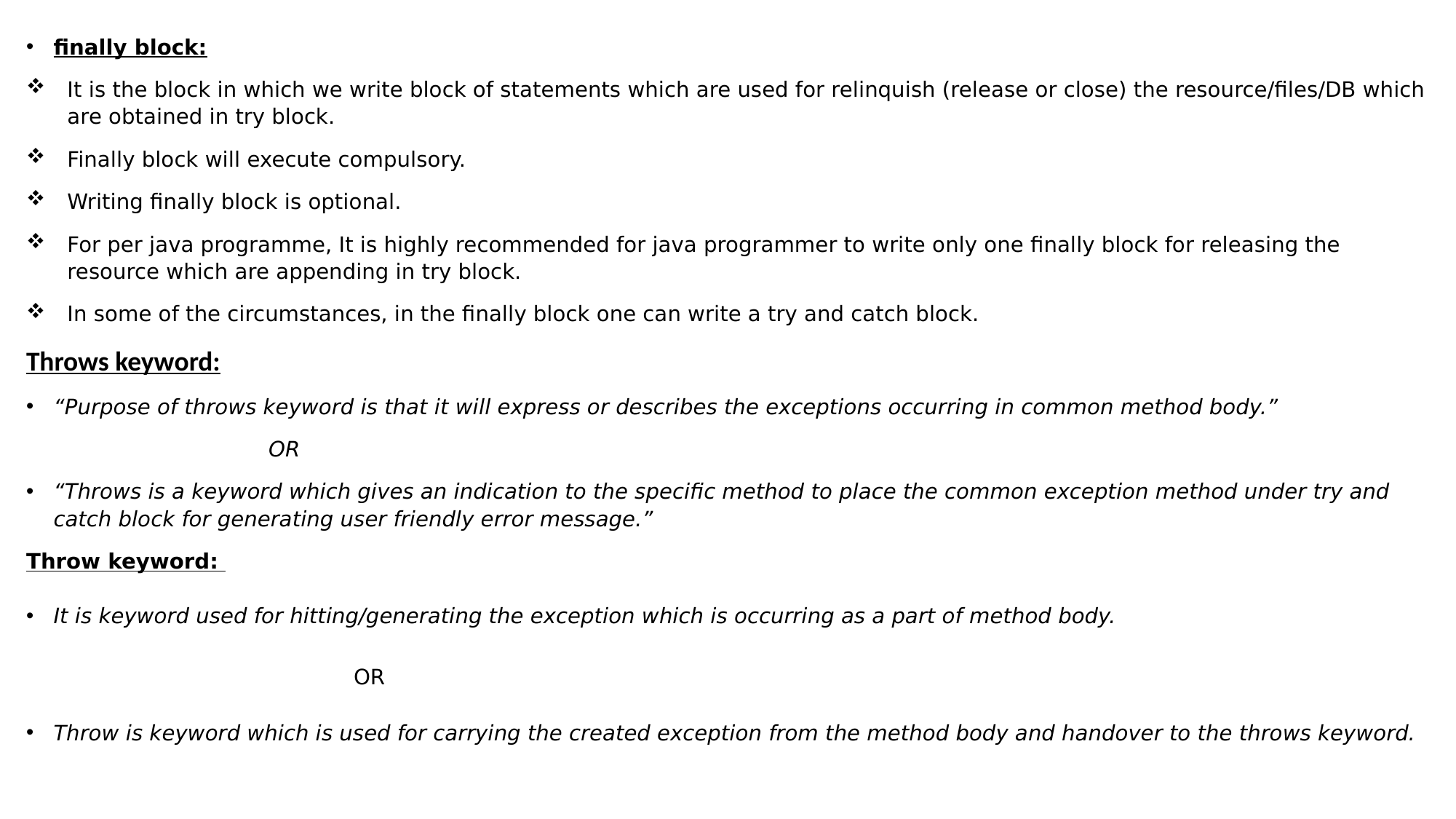

finally block:
It is the block in which we write block of statements which are used for relinquish (release or close) the resource/files/DB which are obtained in try block.
Finally block will execute compulsory.
Writing finally block is optional.
For per java programme, It is highly recommended for java programmer to write only one finally block for releasing the resource which are appending in try block.
In some of the circumstances, in the finally block one can write a try and catch block.
Throws keyword:
“Purpose of throws keyword is that it will express or describes the exceptions occurring in common method body.”
                                    OR
“Throws is a keyword which gives an indication to the specific method to place the common exception method under try and catch block for generating user friendly error message.”
Throw keyword:
It is keyword used for hitting/generating the exception which is occurring as a part of method body.
			OR
Throw is keyword which is used for carrying the created exception from the method body and handover to the throws keyword.